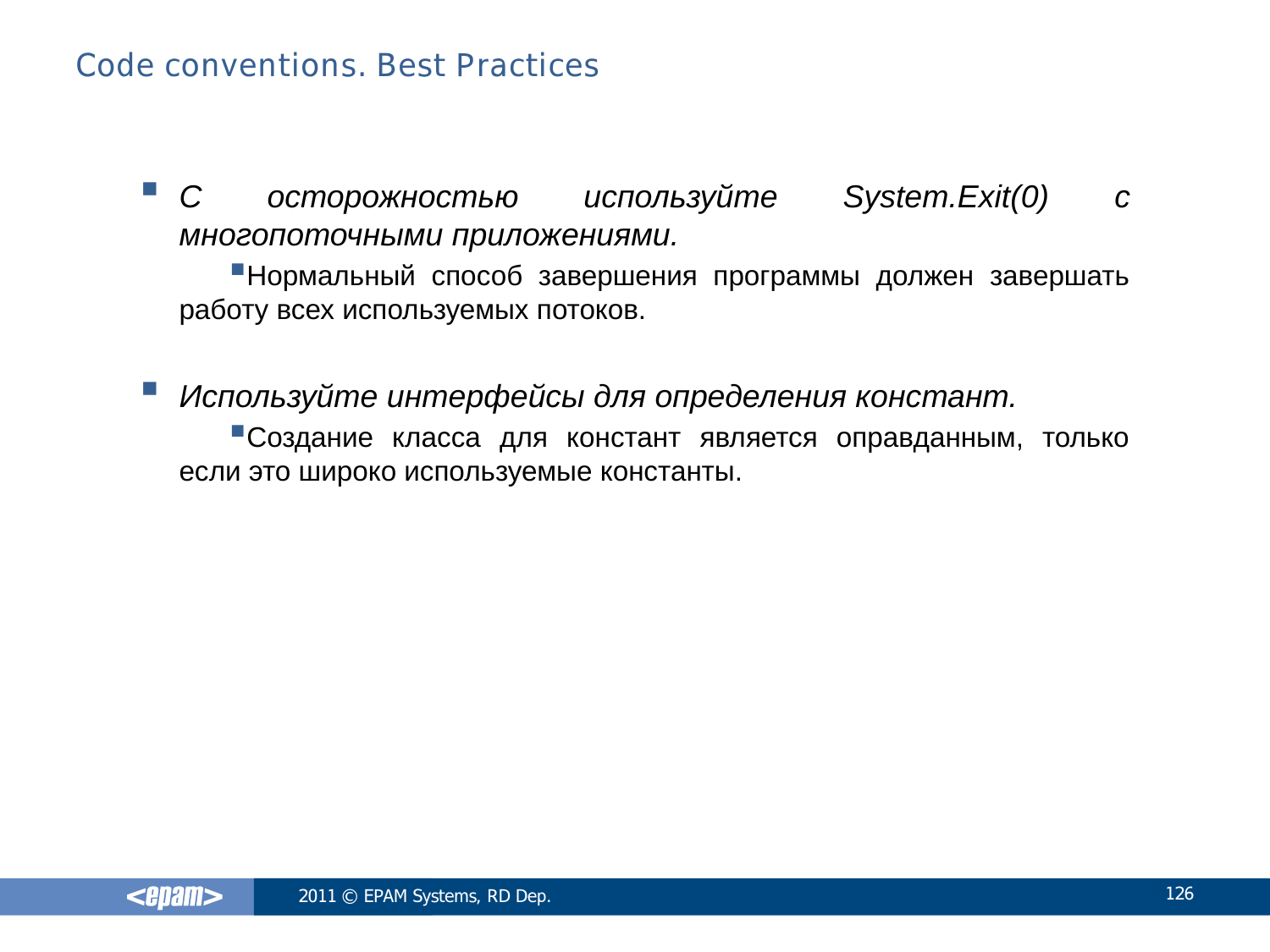

# Code conventions. Best Practices
С осторожностью используйте System.Exit(0) с многопоточными приложениями.
Нормальный способ завершения программы должен завершать работу всех используемых потоков.

Используйте интерфейсы для определения констант.
Создание класса для констант является оправданным, только если это широко используемые константы.

126
2011 © EPAM Systems, RD Dep.